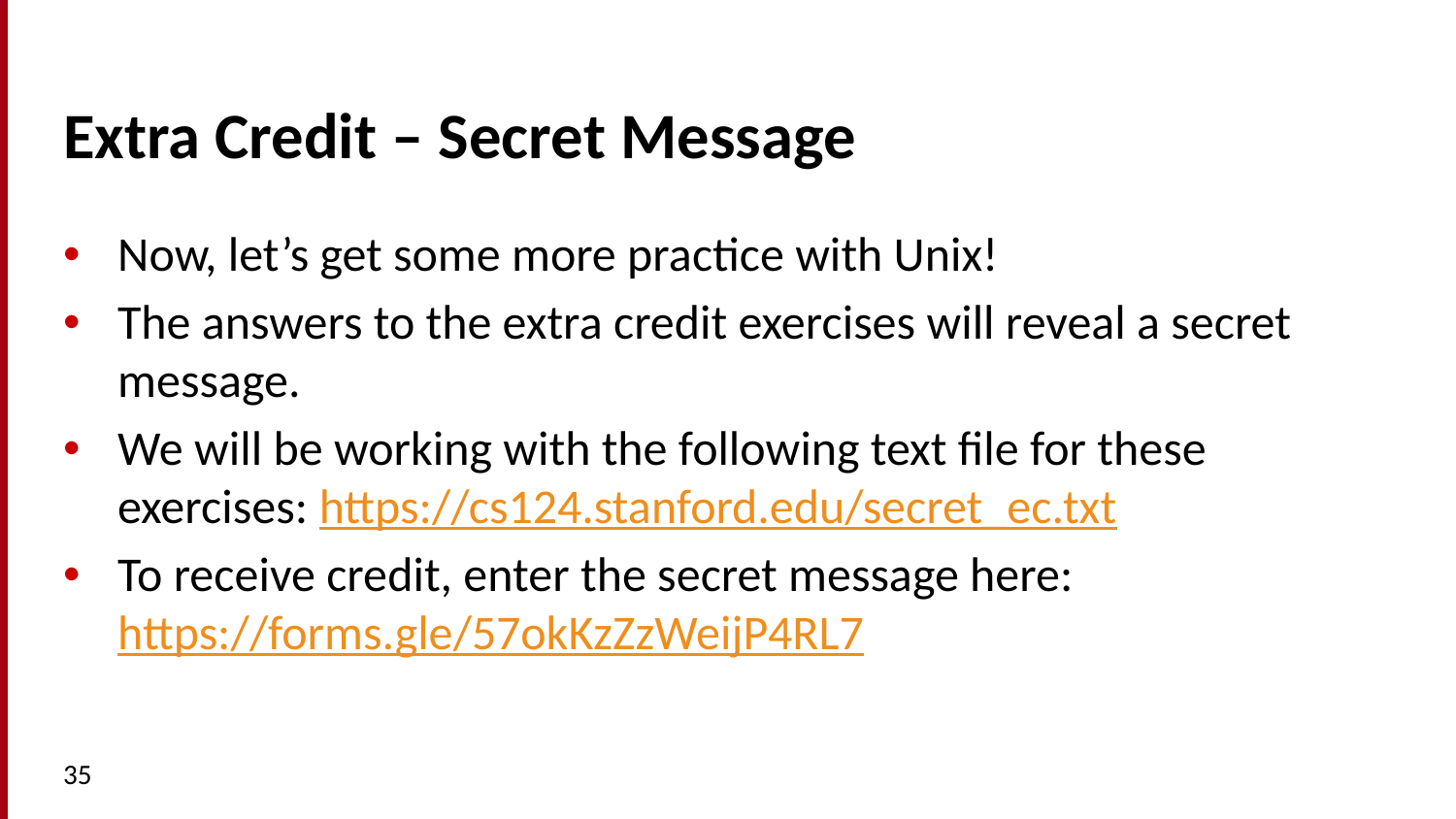

# Extra Credit – Secret Message
Now, let’s get some more practice with Unix!
The answers to the extra credit exercises will reveal a secret message.
We will be working with the following text file for these exercises: https://cs124.stanford.edu/secret_ec.txt
To receive credit, enter the secret message here: https://forms.gle/57okKzZzWeijP4RL7

35